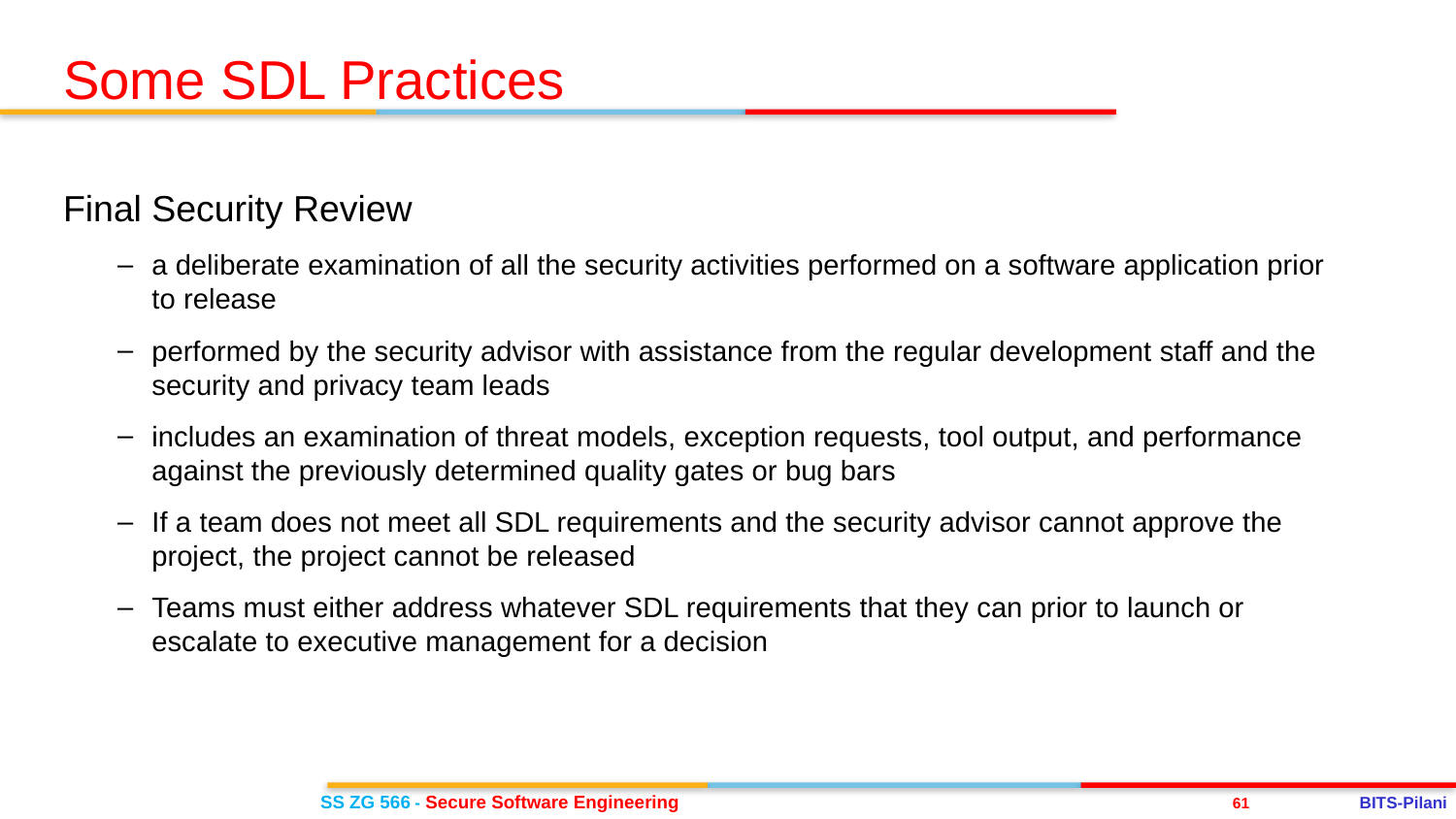

Some SDL Practices
Final Security Review
a deliberate examination of all the security activities performed on a software application prior to release
performed by the security advisor with assistance from the regular development staff and the security and privacy team leads
includes an examination of threat models, exception requests, tool output, and performance against the previously determined quality gates or bug bars
If a team does not meet all SDL requirements and the security advisor cannot approve the project, the project cannot be released
Teams must either address whatever SDL requirements that they can prior to launch or escalate to executive management for a decision